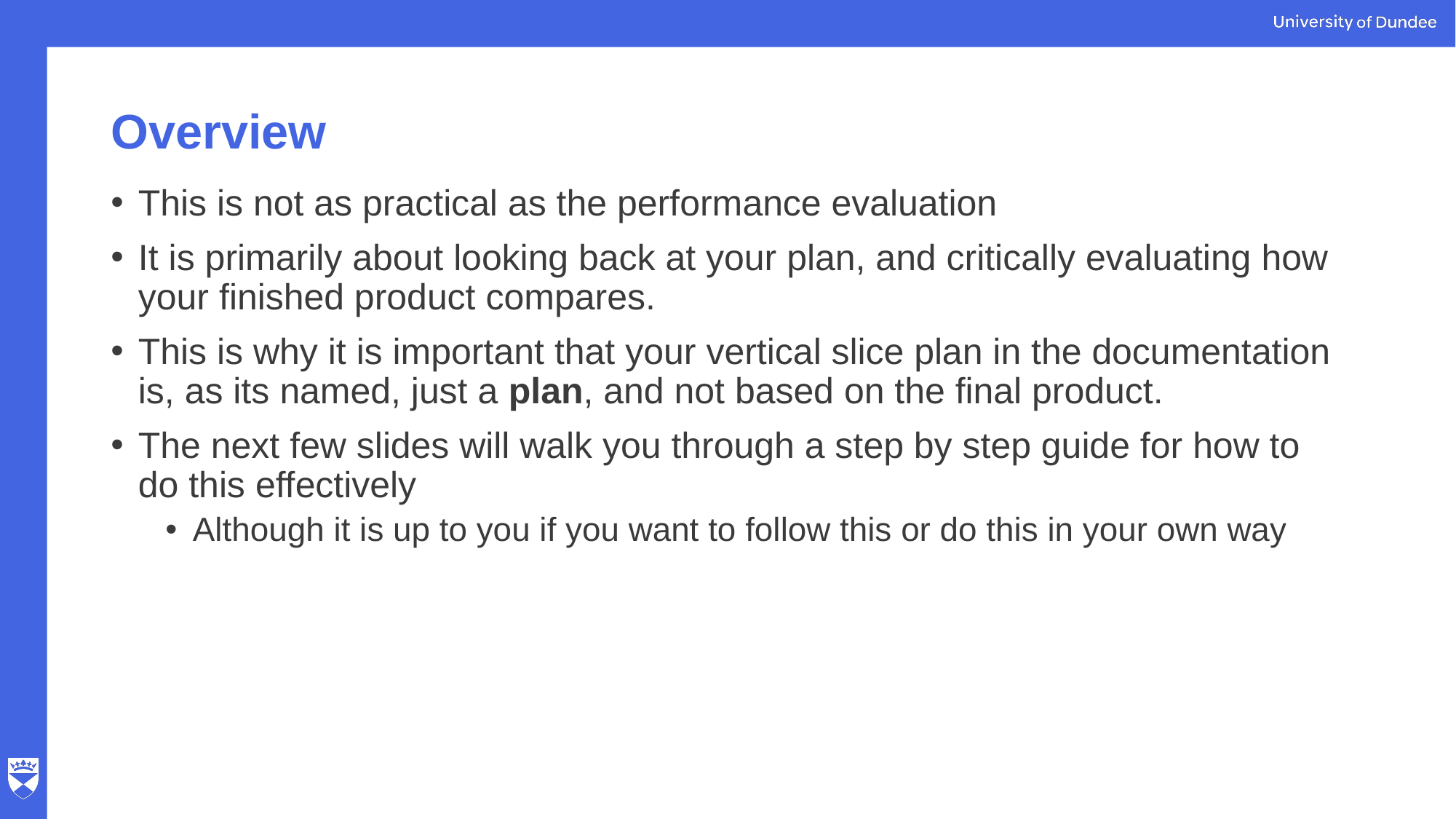

# Overview
This is not as practical as the performance evaluation
It is primarily about looking back at your plan, and critically evaluating how your finished product compares.
This is why it is important that your vertical slice plan in the documentation is, as its named, just a plan, and not based on the final product.
The next few slides will walk you through a step by step guide for how to do this effectively
Although it is up to you if you want to follow this or do this in your own way